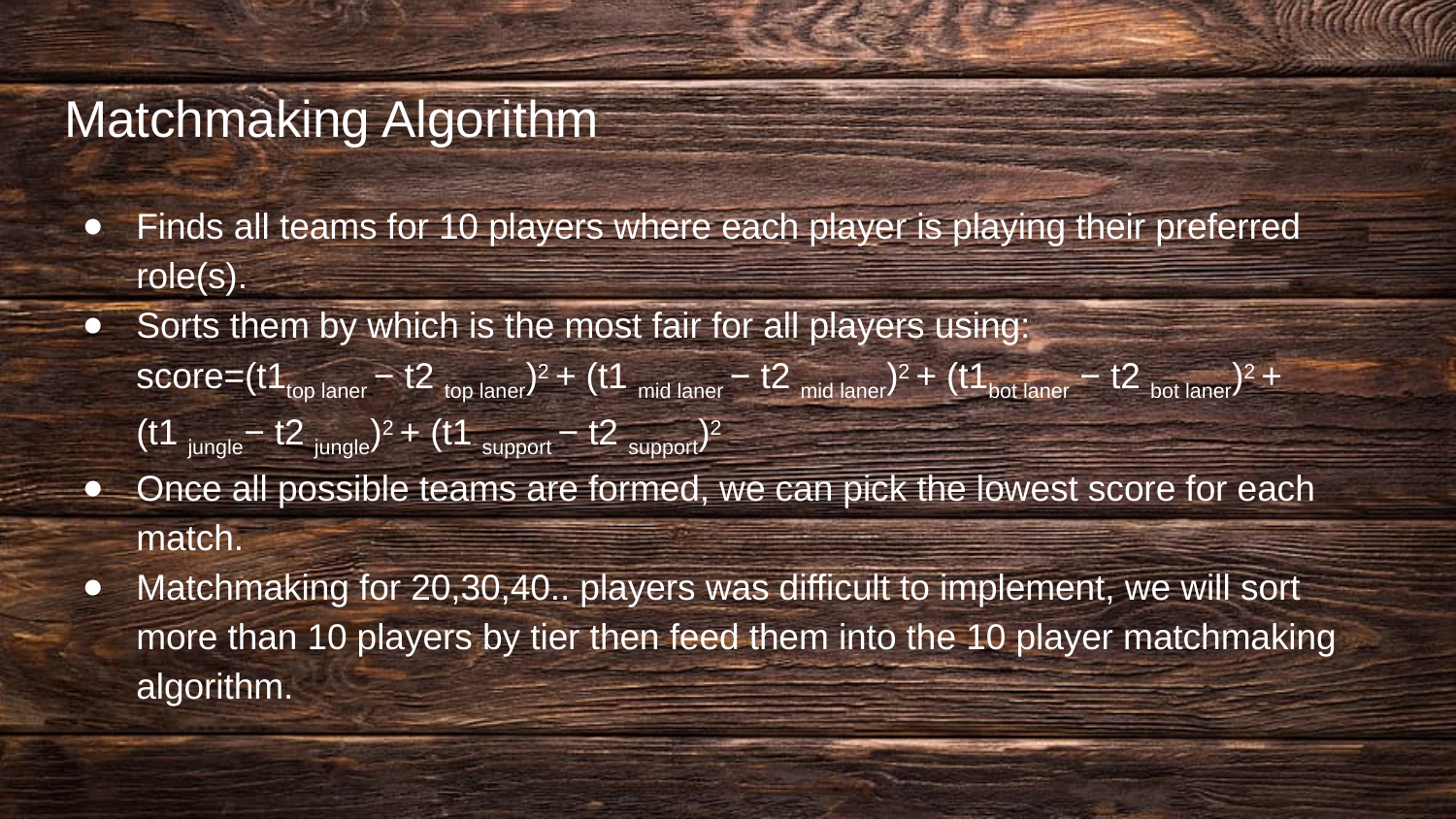

# Matchmaking Algorithm
Finds all teams for 10 players where each player is playing their preferred role(s).
Sorts them by which is the most fair for all players using:
score=(t1top laner​ − t2 top laner)2 + (t1 mid laner ​− t2 mid laner)2 + (t1bot laner​ − t2 bot laner)2 +
(t1 jungle​− t2 jungle​)2 + (t1 support ​− t2 support​)2
Once all possible teams are formed, we can pick the lowest score for each match.
Matchmaking for 20,30,40.. players was difficult to implement, we will sort more than 10 players by tier then feed them into the 10 player matchmaking algorithm.